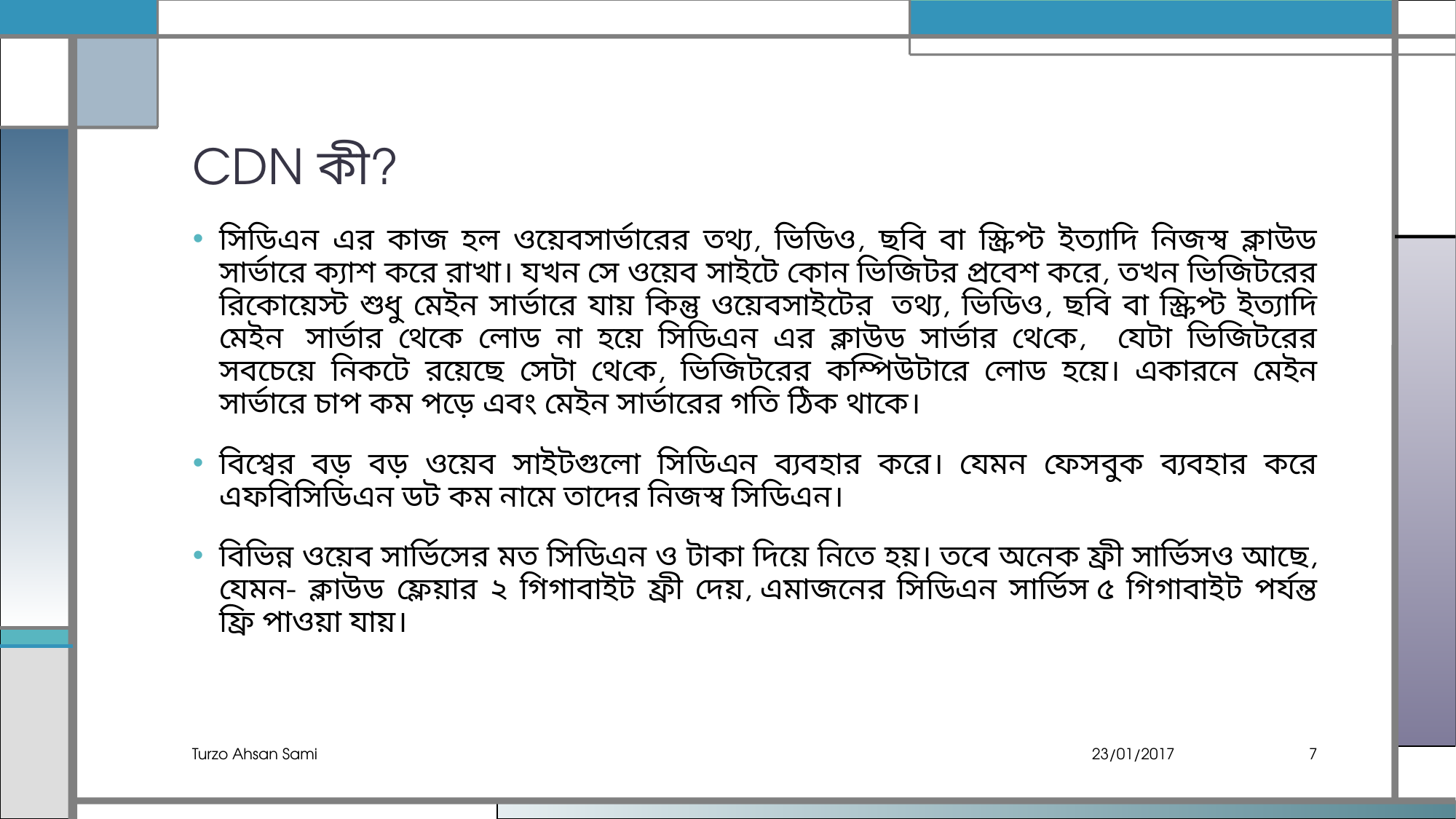

# CDN কী?
সিডিএন এর কাজ হল ওয়েবসার্ভারের তথ্য, ভিডিও, ছবি বা স্ক্রিপ্ট ইত্যাদি নিজস্ব ক্লাউড সার্ভারে ক্যাশ করে রাখা। যখন সে ওয়েব সাইটে কোন ভিজিটর প্রবেশ করে, তখন ভিজিটরের রিকোয়েস্ট শুধু মেইন সার্ভারে যায় কিন্তু ওয়েবসাইটের  তথ্য, ভিডিও, ছবি বা স্ক্রিপ্ট ইত্যাদি মেইন  সার্ভার থেকে লোড না হয়ে সিডিএন এর ক্লাউড সার্ভার থেকে,  যেটা ভিজিটরের সবচেয়ে নিকটে রয়েছে সেটা থেকে, ভিজিটরের কম্পিউটারে লোড হয়ে। একারনে মেইন সার্ভারে চাপ কম পড়ে এবং মেইন সার্ভারের গতি ঠিক থাকে।
বিশ্বের বড় বড় ওয়েব সাইটগুলো সিডিএন ব্যবহার করে। যেমন ফেসবুক ব্যবহার করে এফবিসিডিএন ডট কম নামে তাদের নিজস্ব সিডিএন।
বিভিন্ন ওয়েব সার্ভিসের মত সিডিএন ও টাকা দিয়ে নিতে হয়। তবে অনেক ফ্রী সার্ভিসও আছে, যেমন- ক্লাউড ফ্লেয়ার ২ গিগাবাইট ফ্রী দেয়, এমাজনের সিডিএন সার্ভিস ৫ গিগাবাইট পর্যন্ত ফ্রি পাওয়া যায়।
Turzo Ahsan Sami
23/01/2017
7